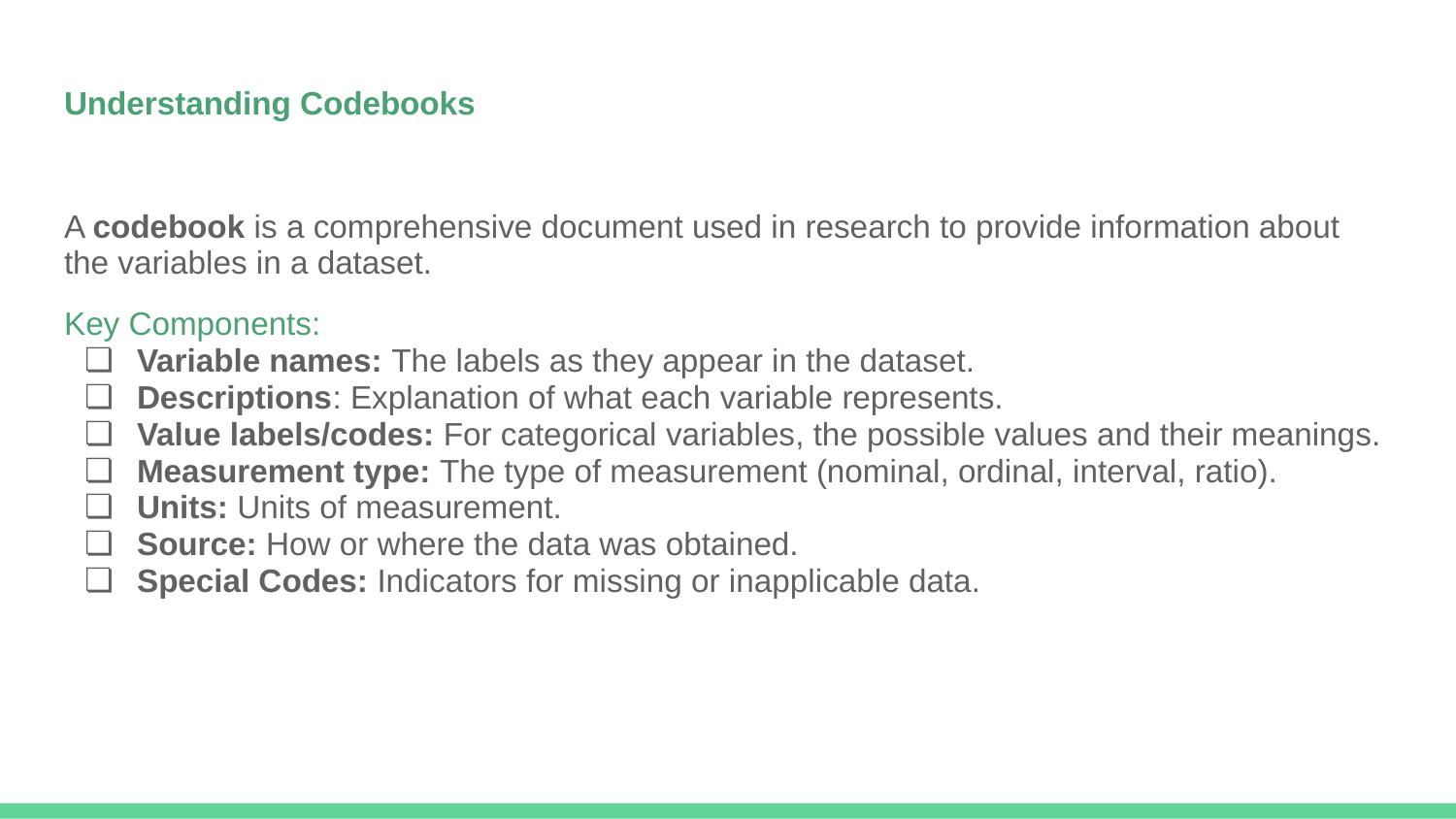

# Understanding Codebooks
A codebook is a comprehensive document used in research to provide information about the variables in a dataset.
Key Components:
Variable names: The labels as they appear in the dataset.
Descriptions: Explanation of what each variable represents.
Value labels/codes: For categorical variables, the possible values and their meanings.
Measurement type: The type of measurement (nominal, ordinal, interval, ratio).
Units: Units of measurement.
Source: How or where the data was obtained.
Special Codes: Indicators for missing or inapplicable data.